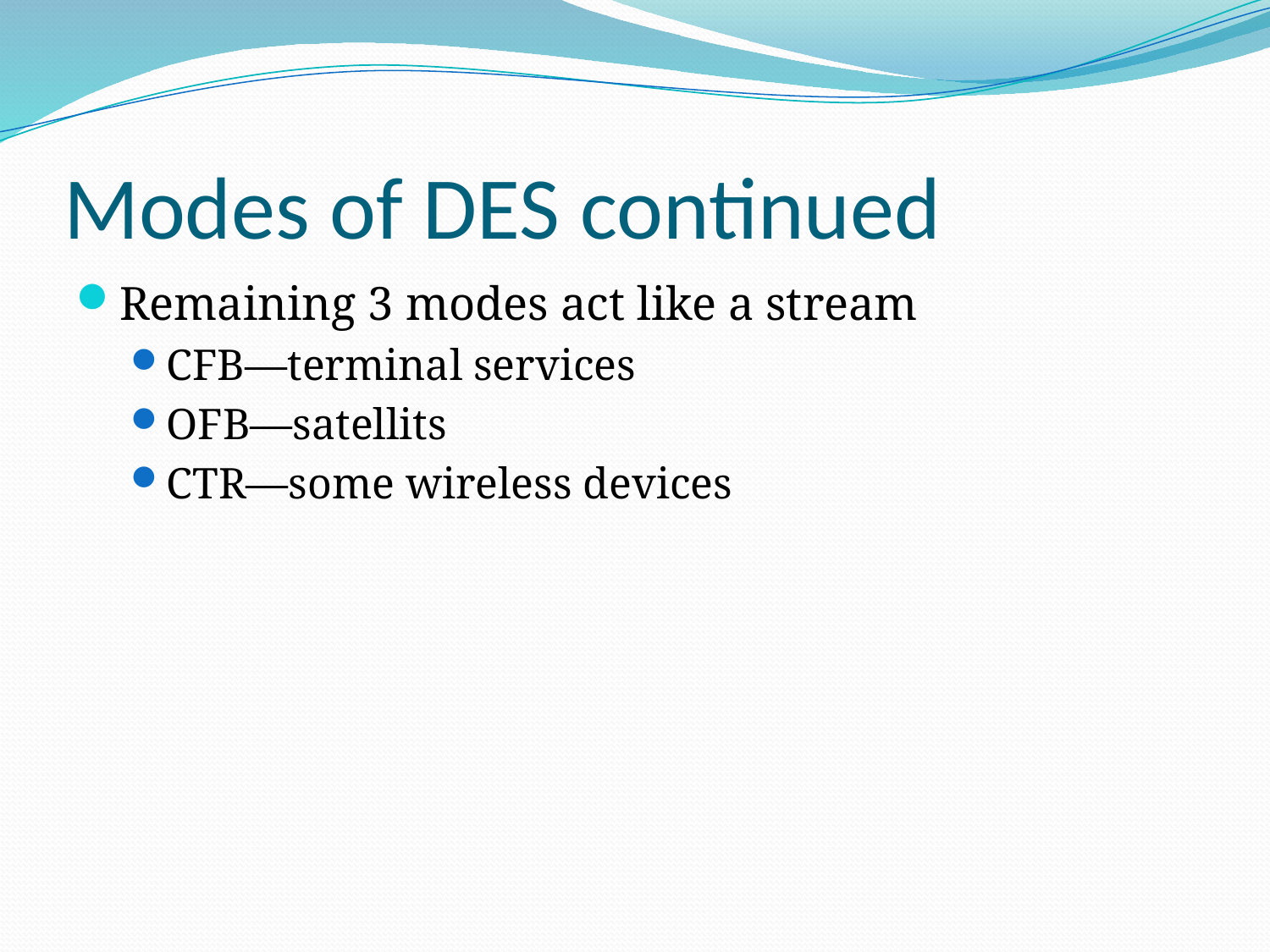

# Modes of DES continued
Remaining 3 modes act like a stream
CFB—terminal services
OFB—satellits
CTR—some wireless devices